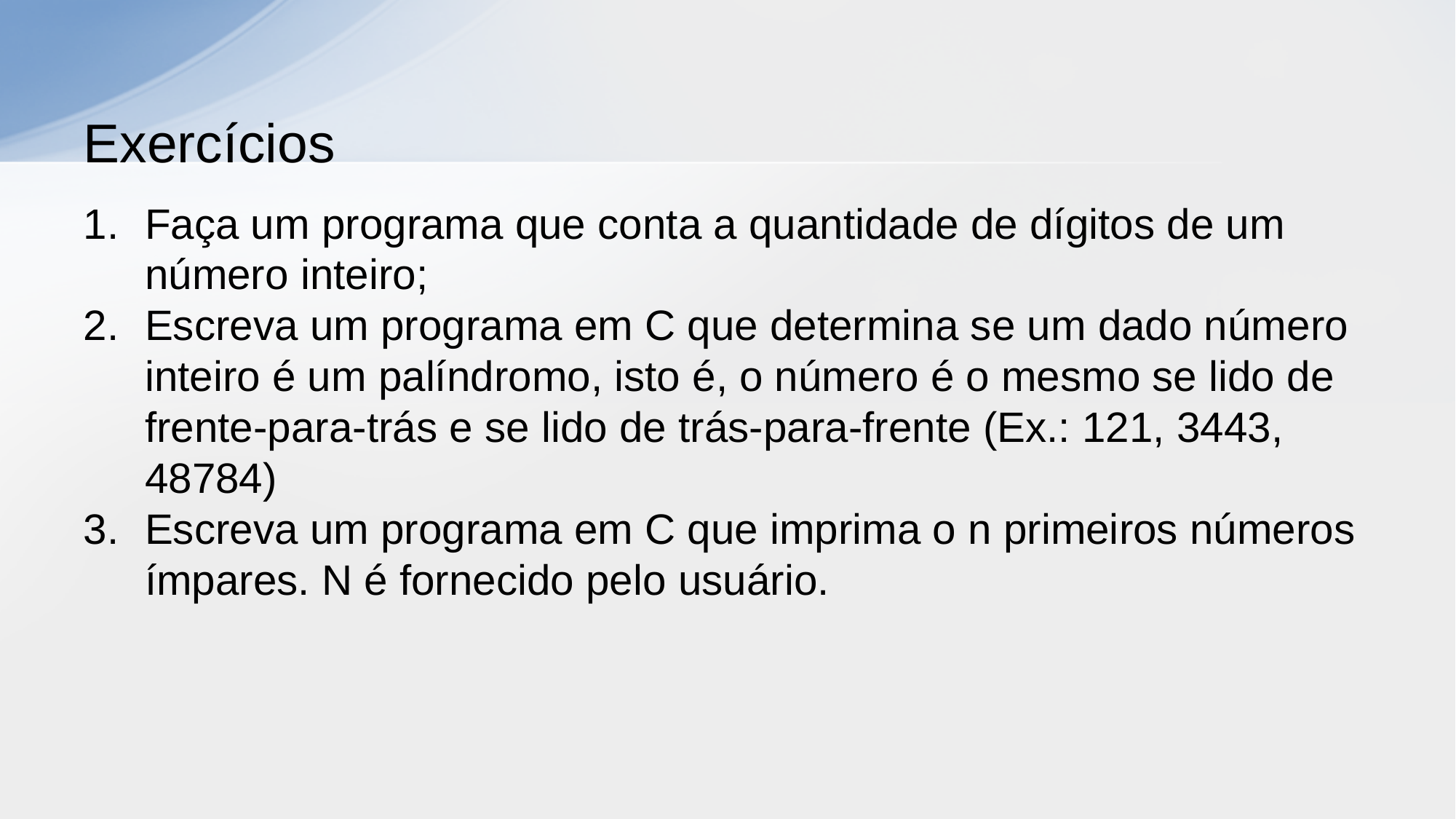

# Exercícios
Faça um programa que conta a quantidade de dígitos de um número inteiro;
Escreva um programa em C que determina se um dado número inteiro é um palíndromo, isto é, o número é o mesmo se lido de frente-para-trás e se lido de trás-para-frente (Ex.: 121, 3443, 48784)
Escreva um programa em C que imprima o n primeiros números ímpares. N é fornecido pelo usuário.